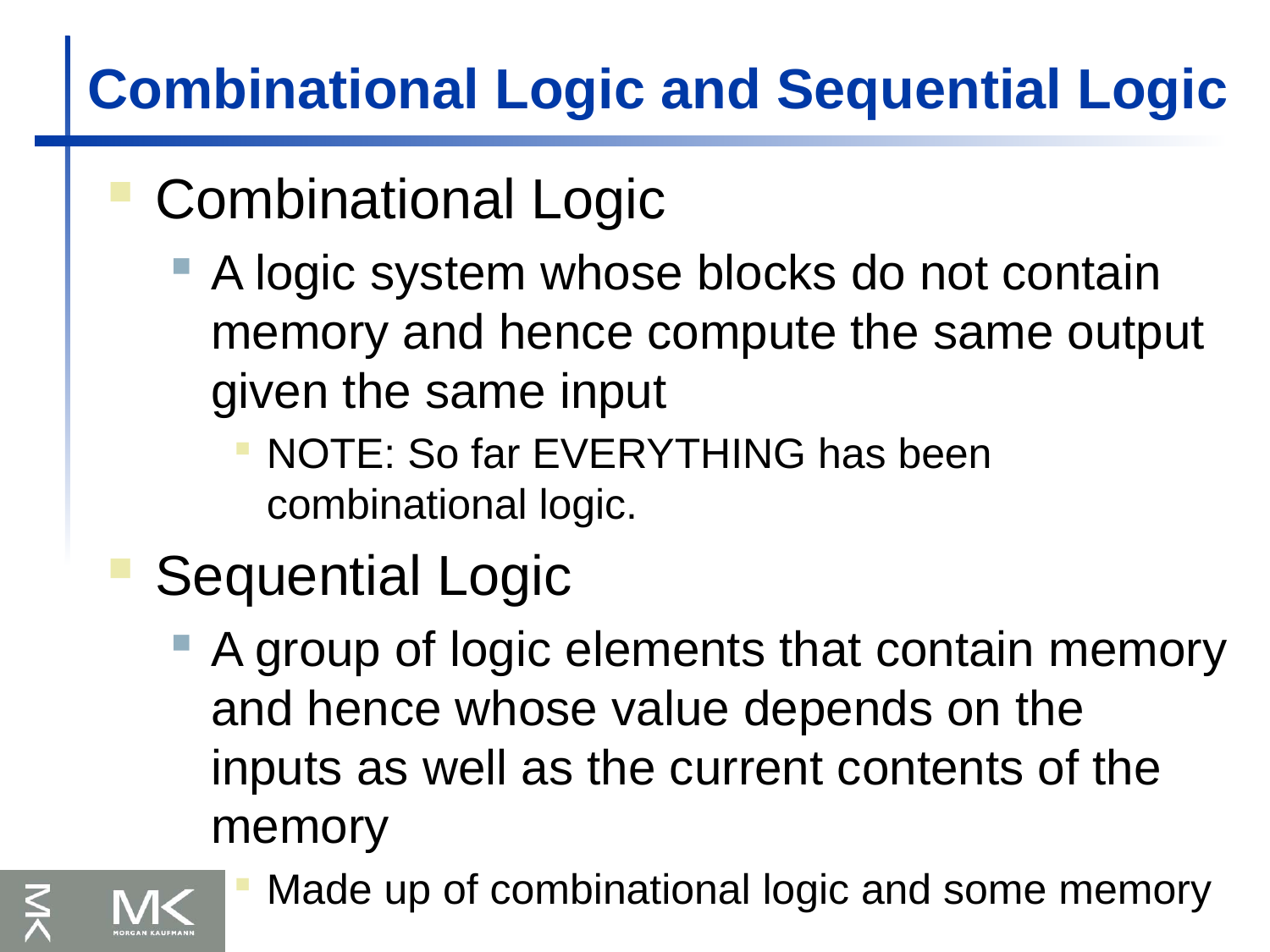

# Combinational Logic and Sequential Logic
Combinational Logic
A logic system whose blocks do not contain memory and hence compute the same output given the same input
NOTE: So far EVERYTHING has been combinational logic.
Sequential Logic
A group of logic elements that contain memory and hence whose value depends on the inputs as well as the current contents of the memory
Made up of combinational logic and some memory